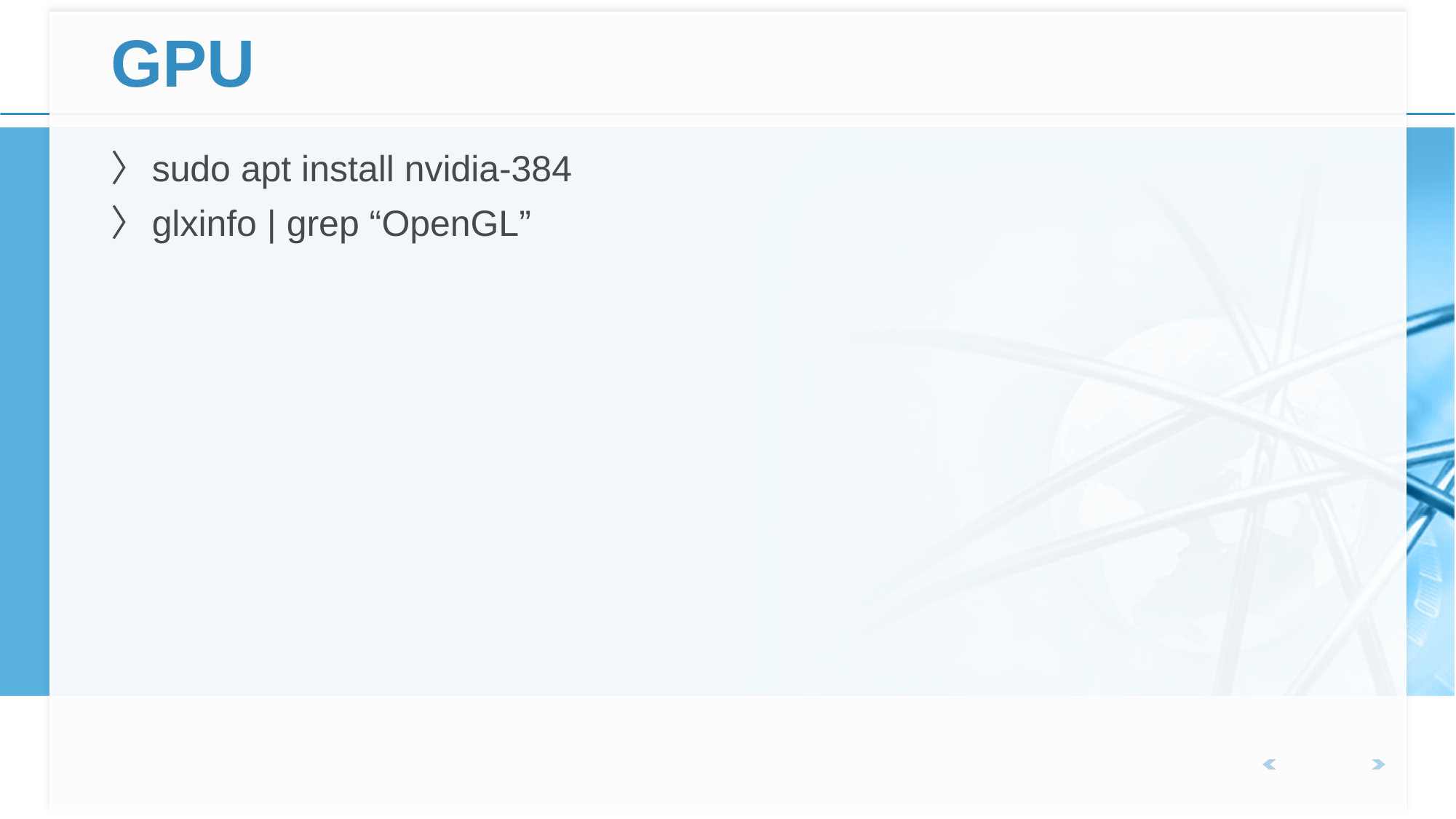

# GPU
sudo apt install nvidia-384
glxinfo | grep “OpenGL”